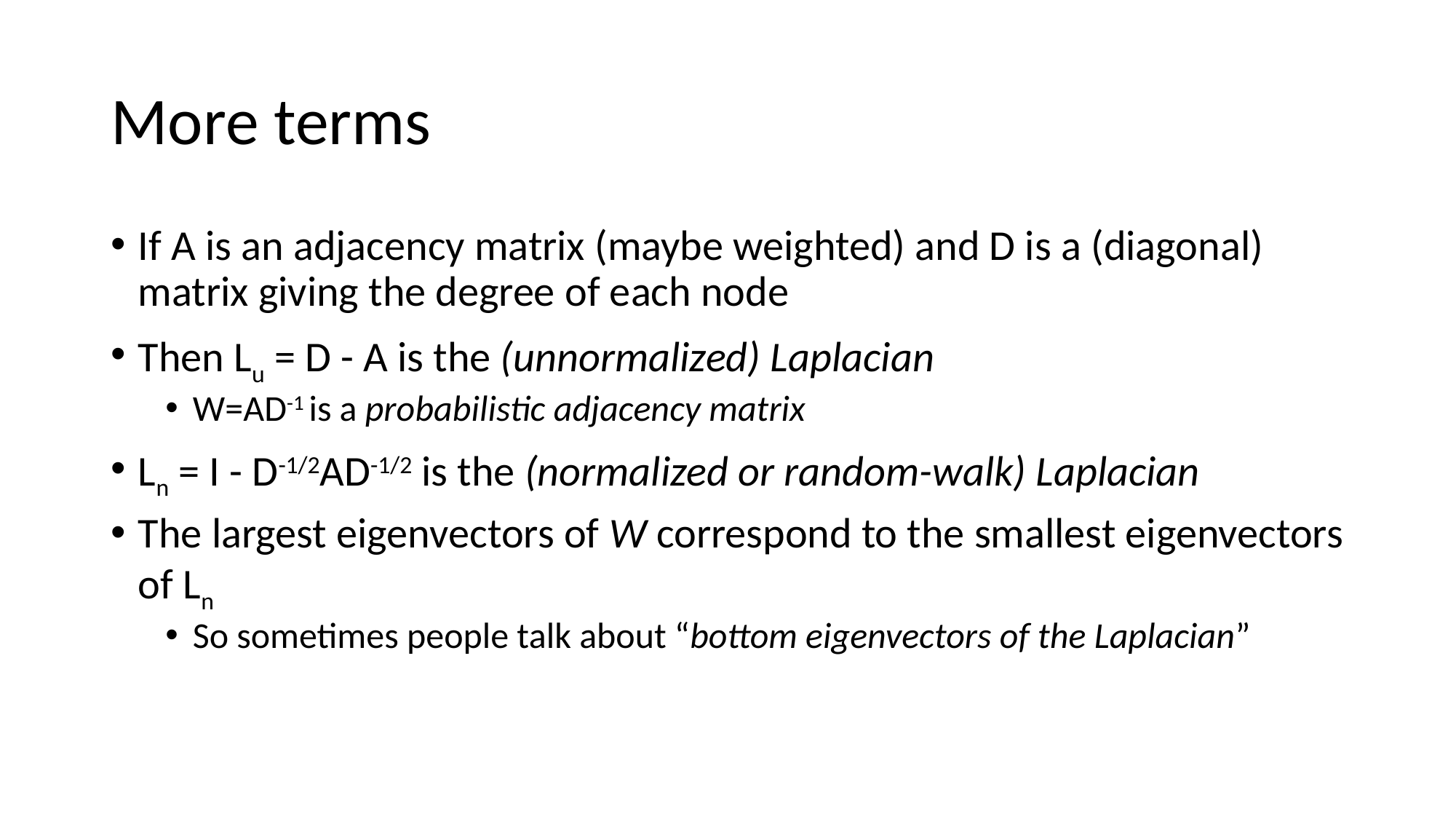

# More terms
If A is an adjacency matrix (maybe weighted) and D is a (diagonal) matrix giving the degree of each node
Then Lu = D - A is the (unnormalized) Laplacian
W=AD-1 is a probabilistic adjacency matrix
Ln = I - D-1/2AD-1/2 is the (normalized or random-walk) Laplacian
The largest eigenvectors of W correspond to the smallest eigenvectors of Ln
So sometimes people talk about “bottom eigenvectors of the Laplacian”